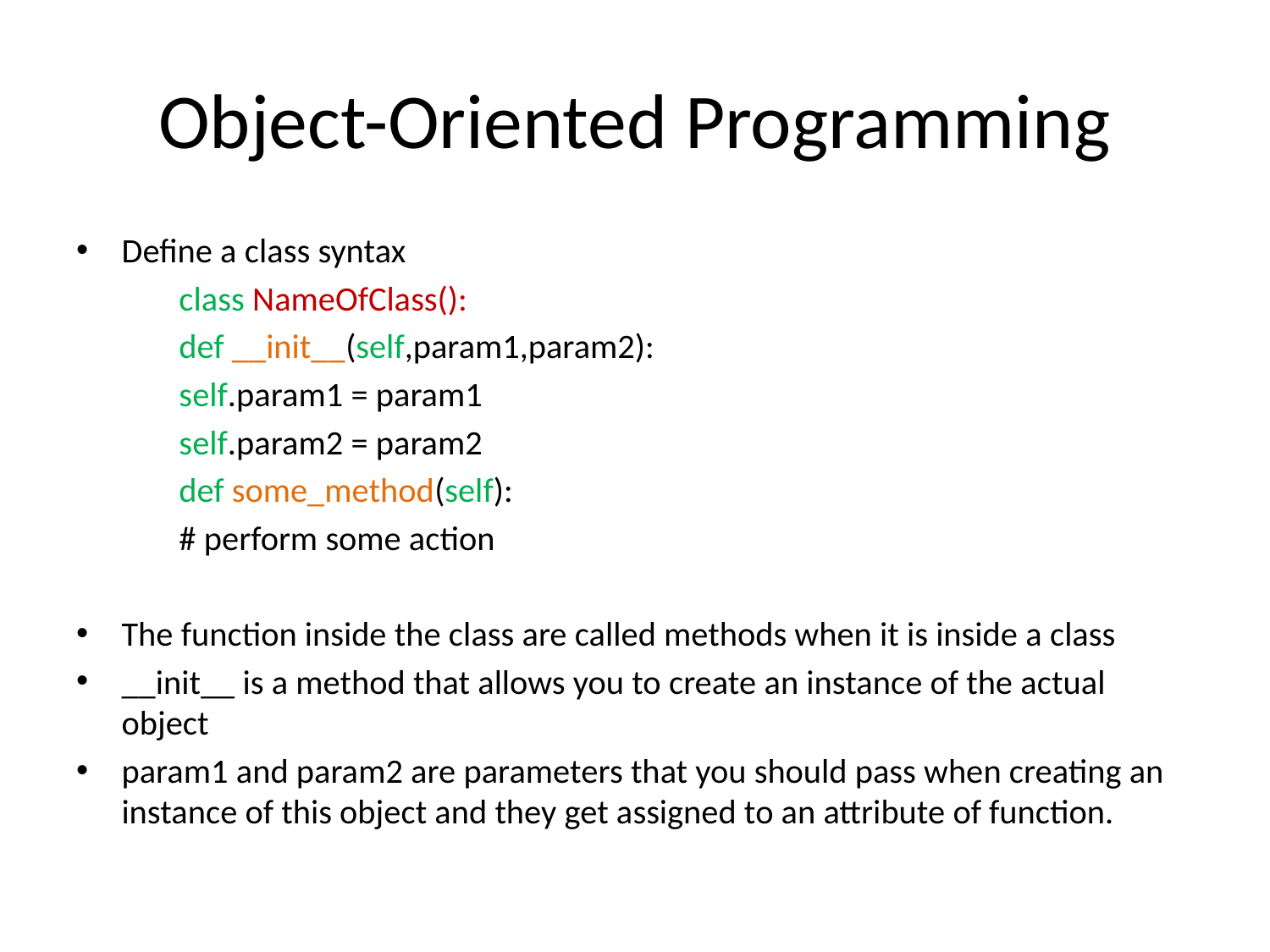

# Object-Oriented Programming
Define a class syntax
	class NameOfClass():
		def __init__(self,param1,param2):
			self.param1 = param1
			self.param2 = param2
		def some_method(self):
			# perform some action

The function inside the class are called methods when it is inside a class
__init__ is a method that allows you to create an instance of the actual object
param1 and param2 are parameters that you should pass when creating an instance of this object and they get assigned to an attribute of function.